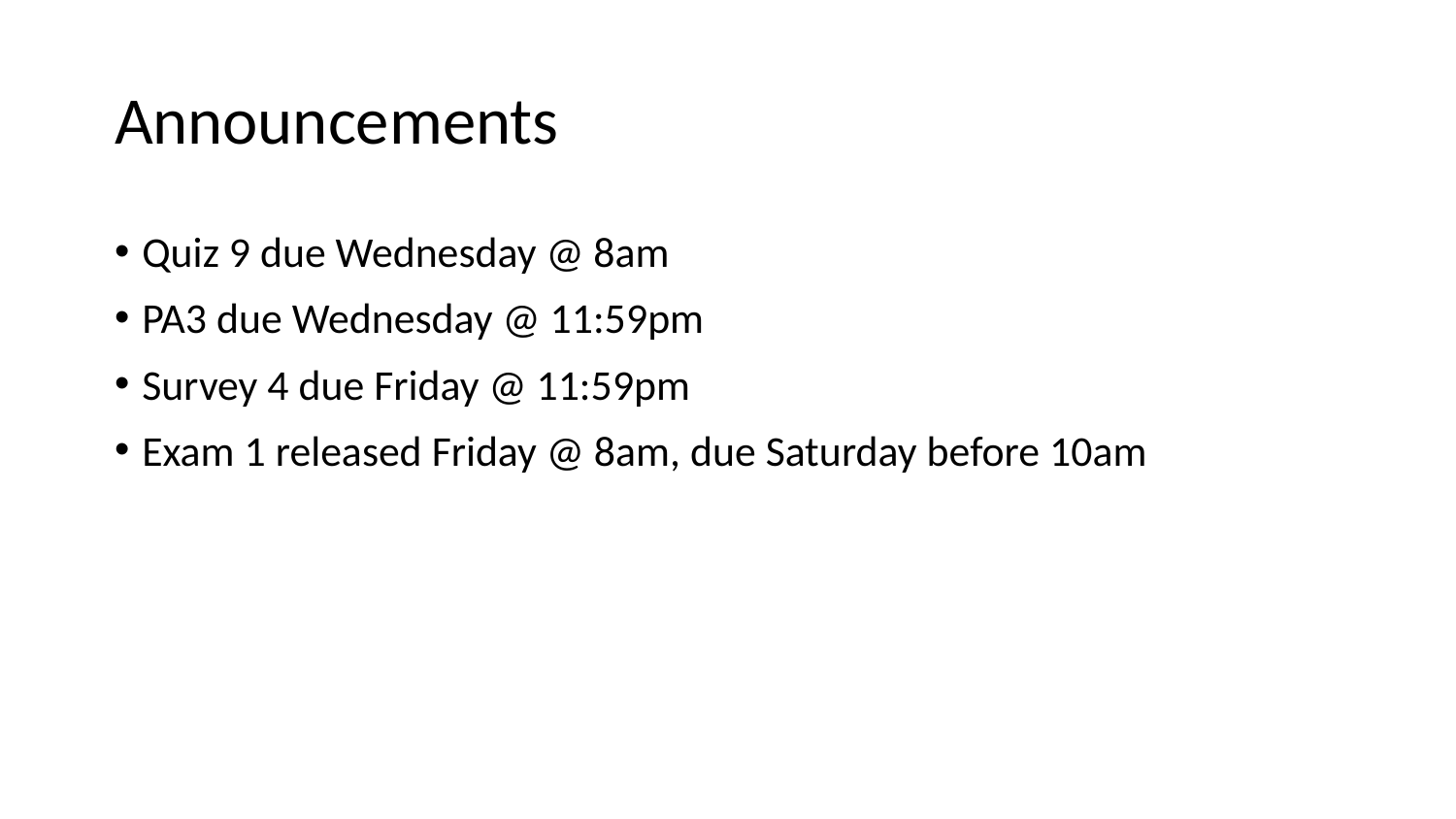

# Announcements
Quiz 9 due Wednesday @ 8am
PA3 due Wednesday @ 11:59pm
Survey 4 due Friday @ 11:59pm
Exam 1 released Friday @ 8am, due Saturday before 10am